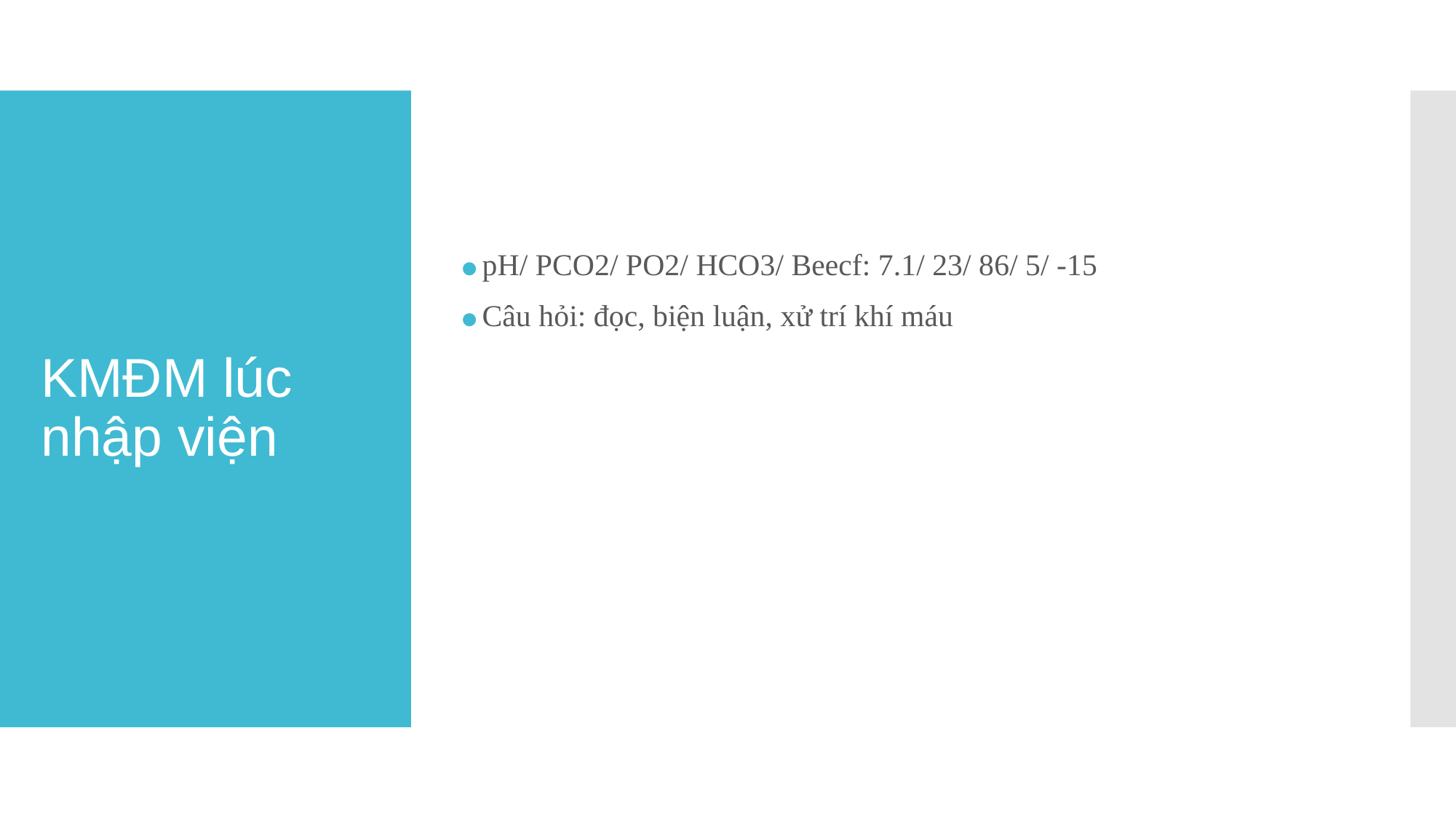

pH/ PCO2/ PO2/ HCO3/ Beecf: 7.1/ 23/ 86/ 5/ -15
Câu hỏi: đọc, biện luận, xử trí khí máu

# KMĐM lúc nhập viện